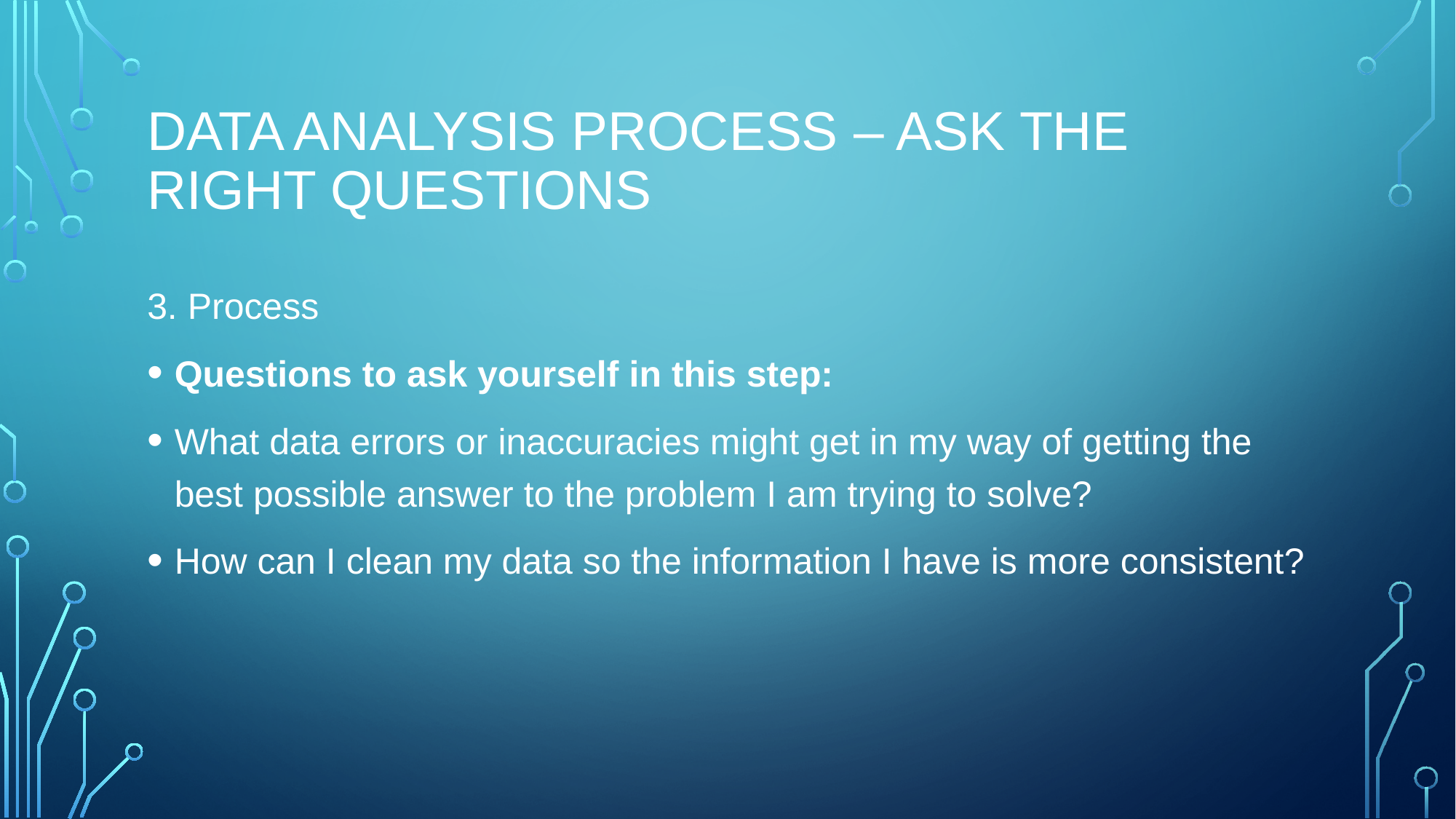

# Data Analysis Process – Ask the right questions
3. Process
Questions to ask yourself in this step:
What data errors or inaccuracies might get in my way of getting the best possible answer to the problem I am trying to solve?
How can I clean my data so the information I have is more consistent?